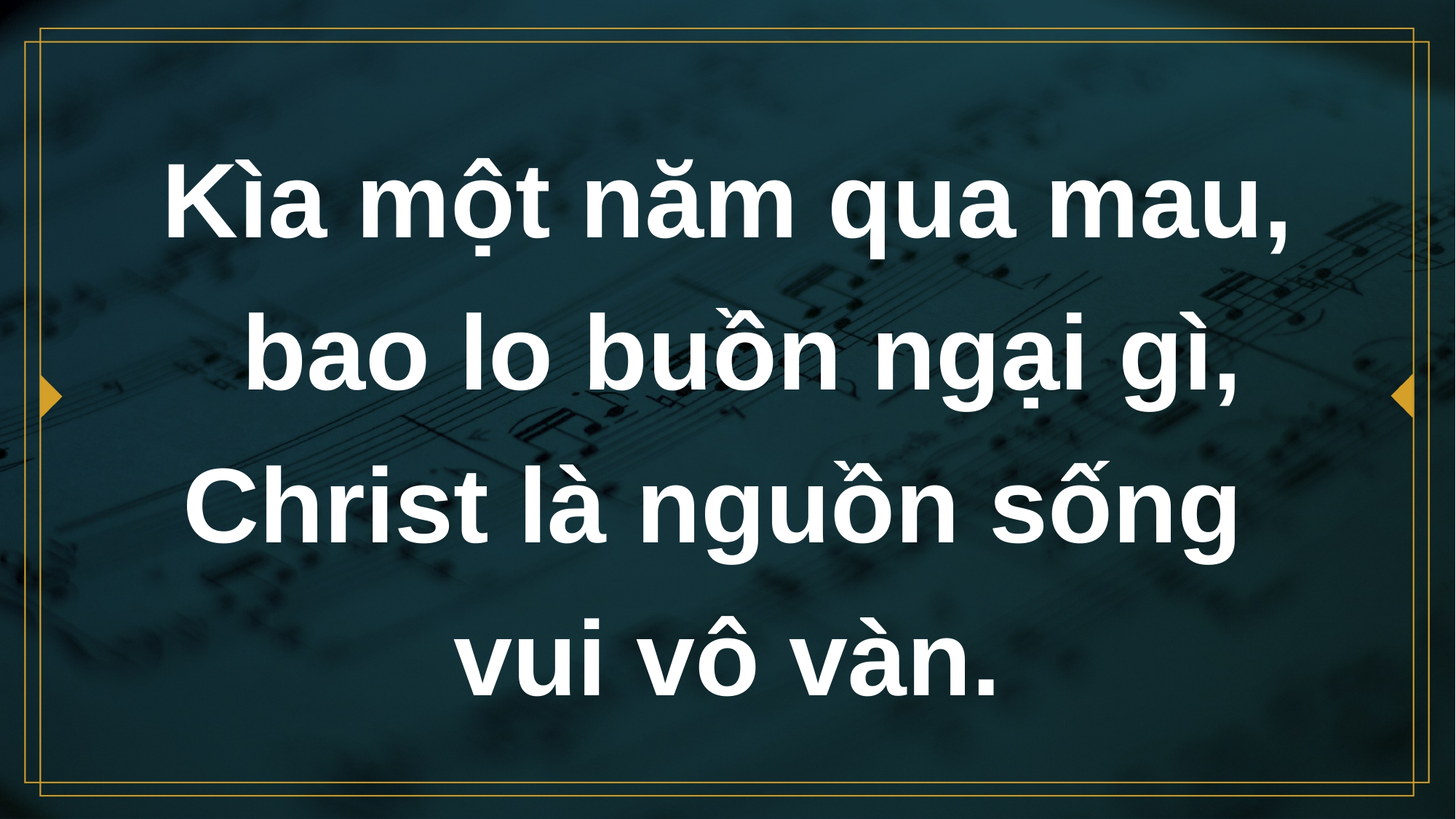

# Kìa một năm qua mau, bao lo buồn ngại gì, Christ là nguồn sống vui vô vàn.